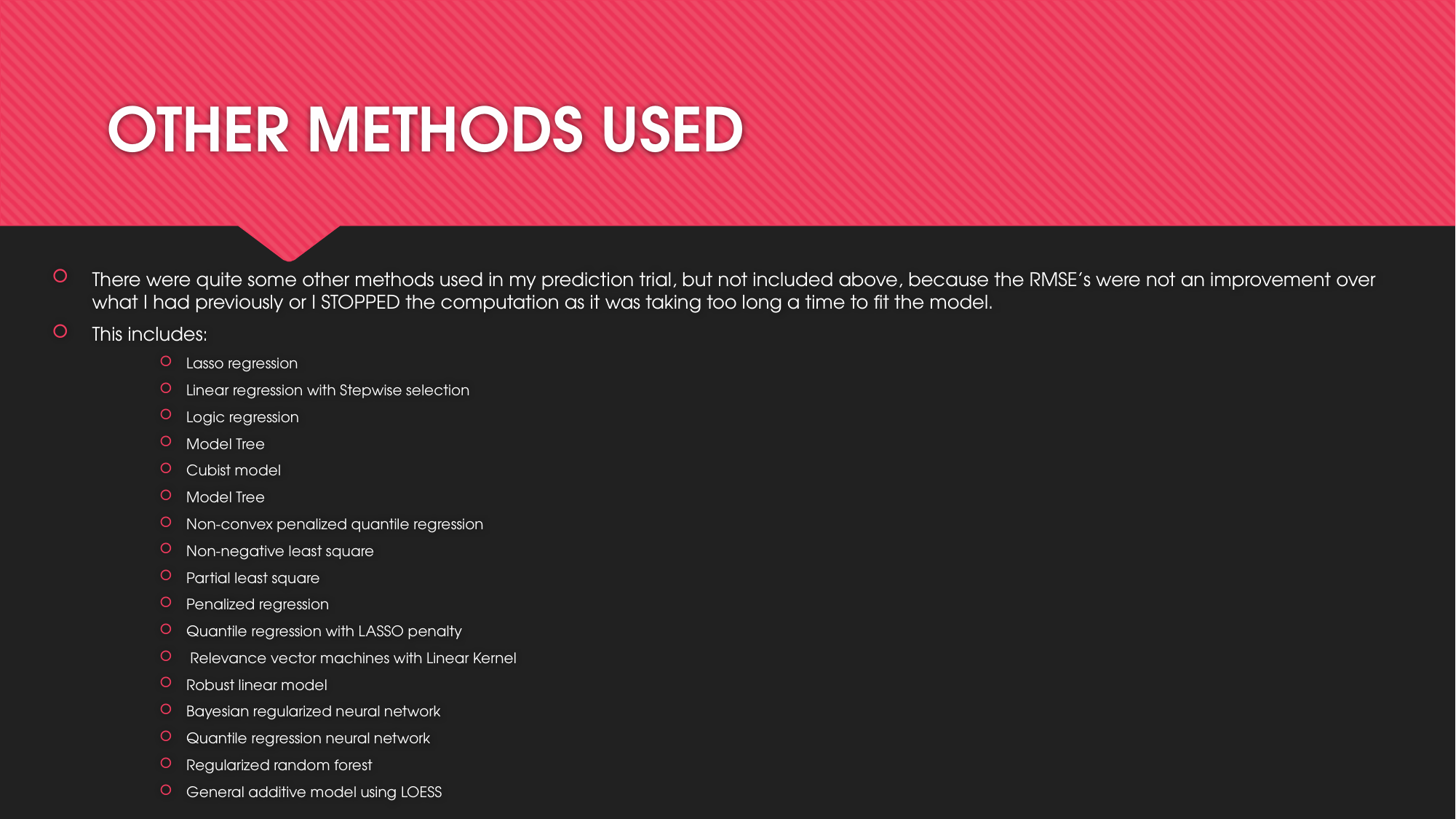

# OTHER METHODS USED
There were quite some other methods used in my prediction trial, but not included above, because the RMSE’s were not an improvement over what I had previously or I STOPPED the computation as it was taking too long a time to fit the model.
This includes:
Lasso regression
Linear regression with Stepwise selection
Logic regression
Model Tree
Cubist model
Model Tree
Non-convex penalized quantile regression
Non-negative least square
Partial least square
Penalized regression
Quantile regression with LASSO penalty
 Relevance vector machines with Linear Kernel
Robust linear model
Bayesian regularized neural network
Quantile regression neural network
Regularized random forest
General additive model using LOESS